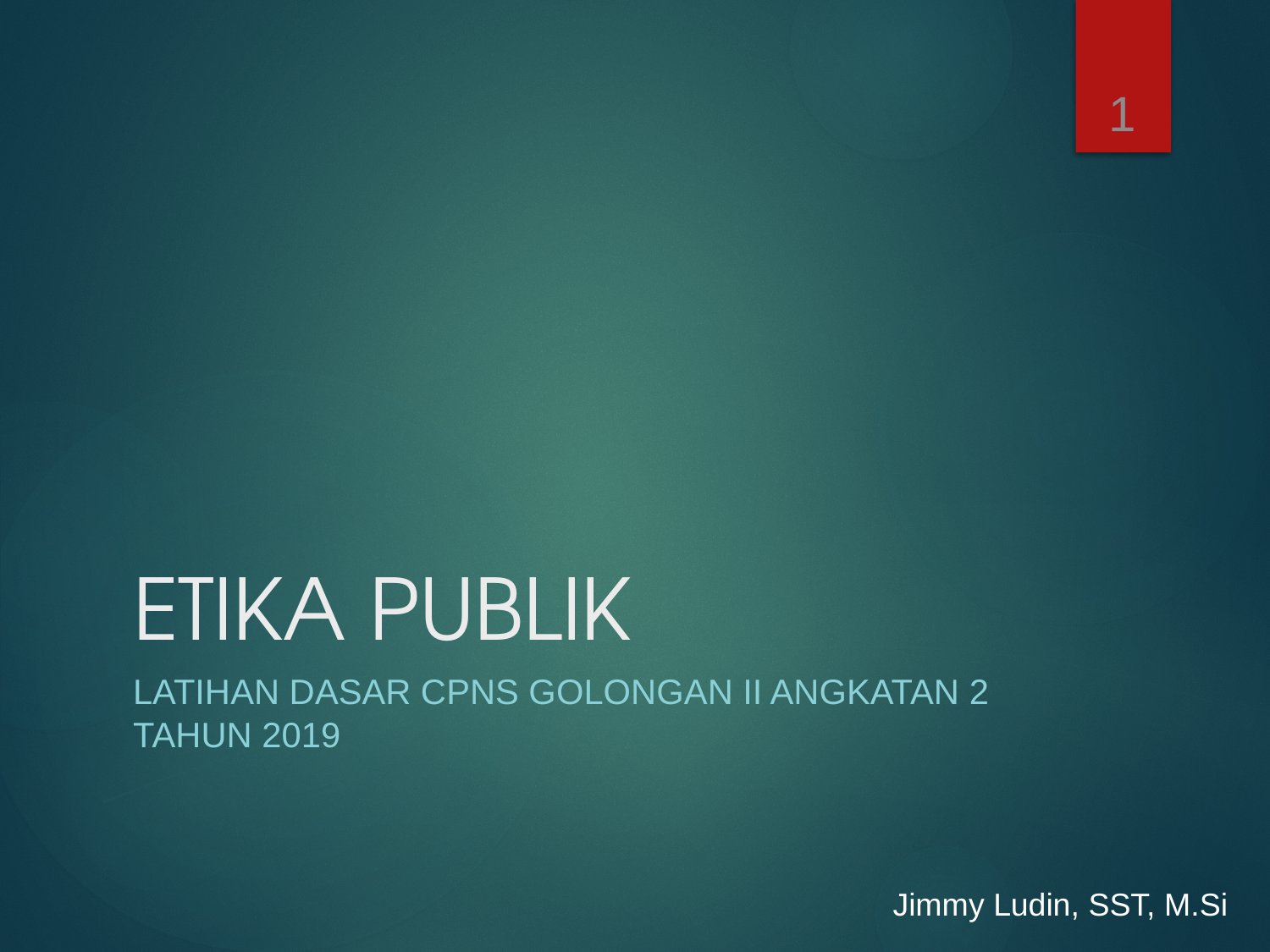

1
# ETIKA PUBLIK
LATIHAN DASAR CPNS GOLONGAN II Angkatan 2 TAHUN 2019
Jimmy Ludin, SST, M.Si